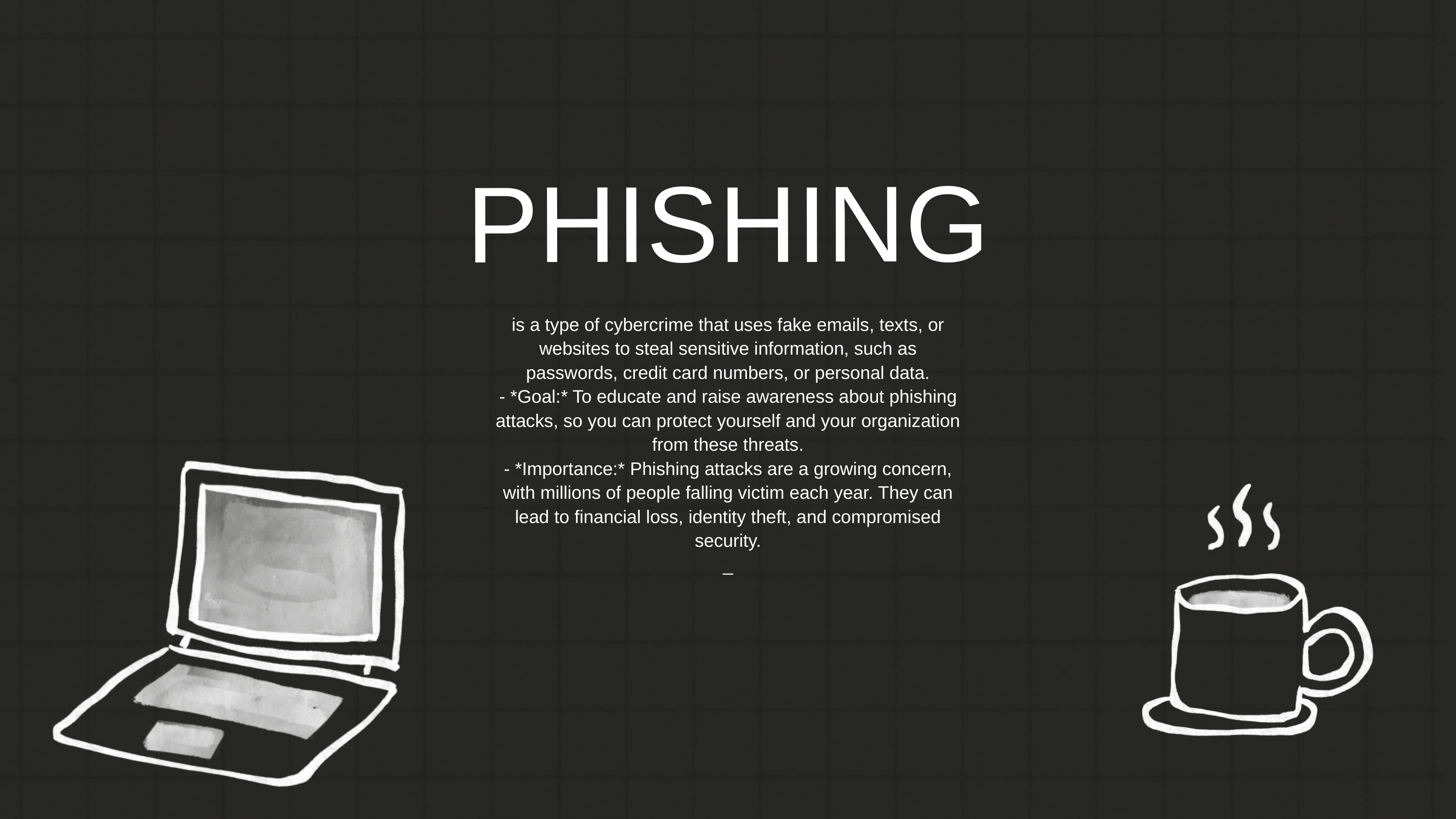

PHISHING

is a type of cybercrime that uses fake emails, texts, or websites to steal sensitive information, such as passwords, credit card numbers, or personal data.
- *Goal:* To educate and raise awareness about phishing attacks, so you can protect yourself and your organization from these threats.
- *Importance:* Phishing attacks are a growing concern, with millions of people falling victim each year. They can lead to financial loss, identity theft, and compromised security.
_